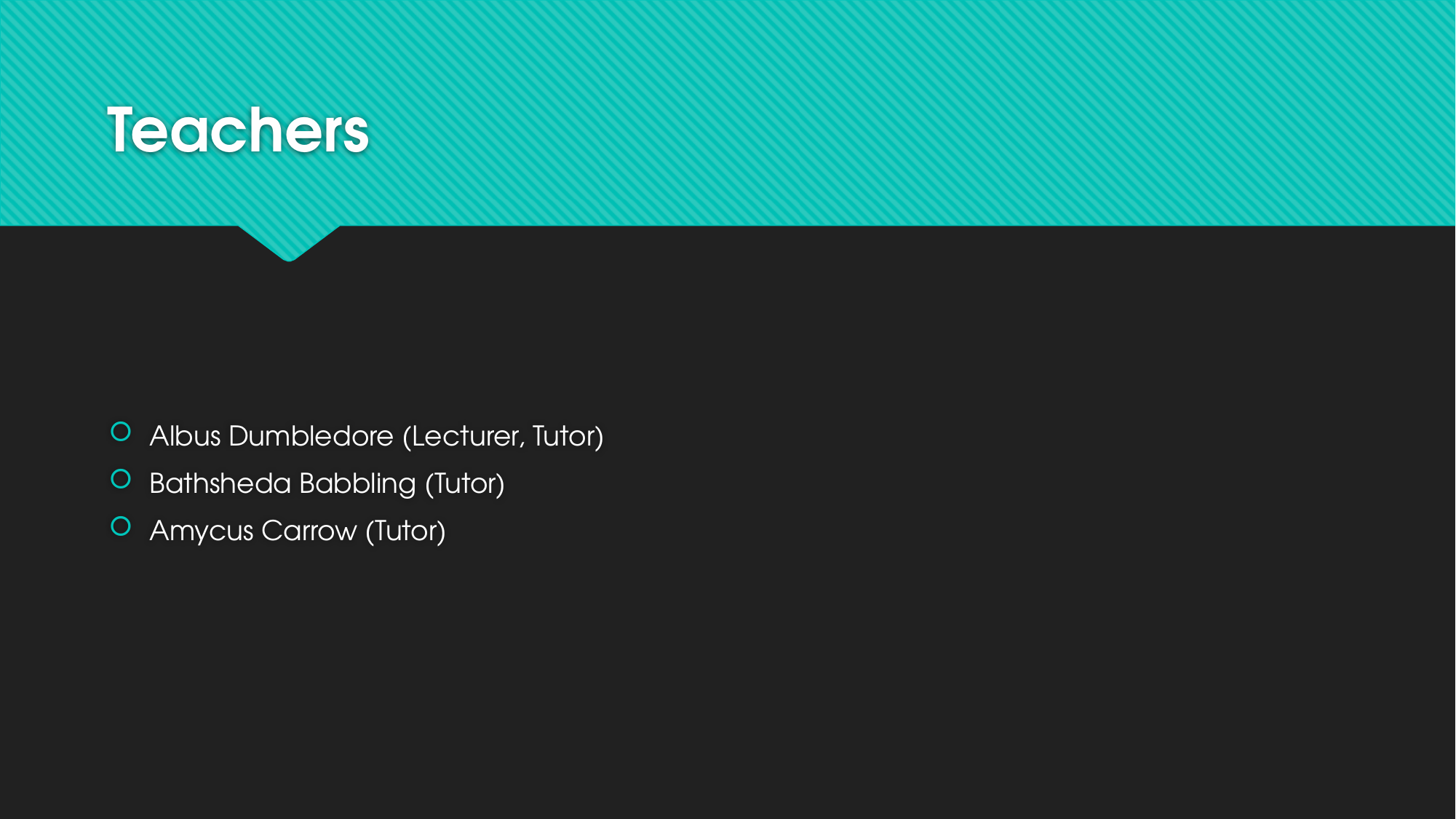

# Teachers
Albus Dumbledore (Lecturer, Tutor)
Bathsheda Babbling (Tutor)
Amycus Carrow (Tutor)